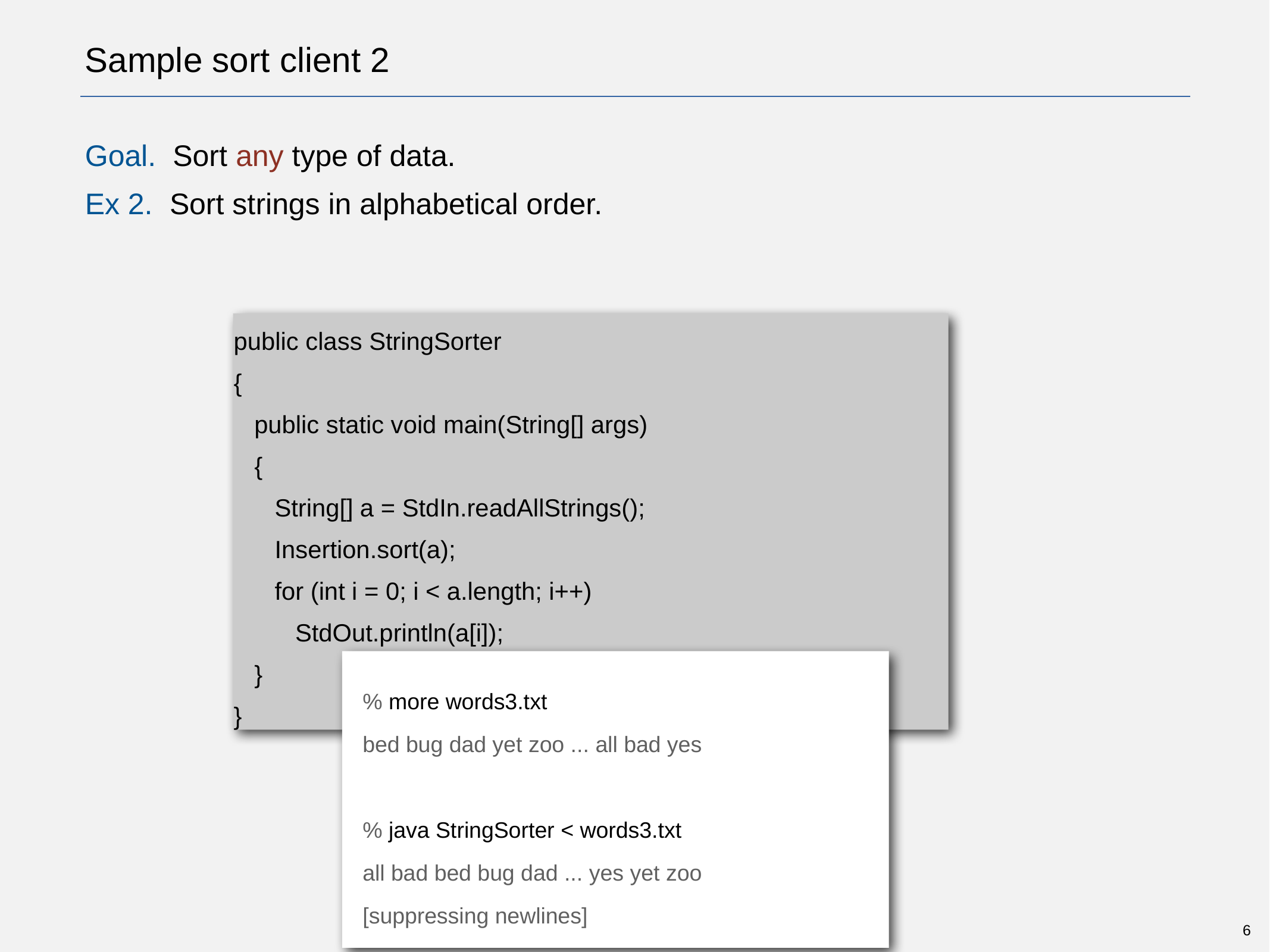

# Sample sort client 2
Goal.  Sort any type of data.
Ex 2.  Sort strings in alphabetical order.
public class StringSorter
{
   public static void main(String[] args)
   {
      String[] a = StdIn.readAllStrings();
      Insertion.sort(a);
      for (int i = 0; i < a.length; i++)
         StdOut.println(a[i]);
   }
}

% more words3.txt
bed bug dad yet zoo ... all bad yes

% java StringSorter < words3.txt
all bad bed bug dad ... yes yet zoo
[suppressing newlines]
6